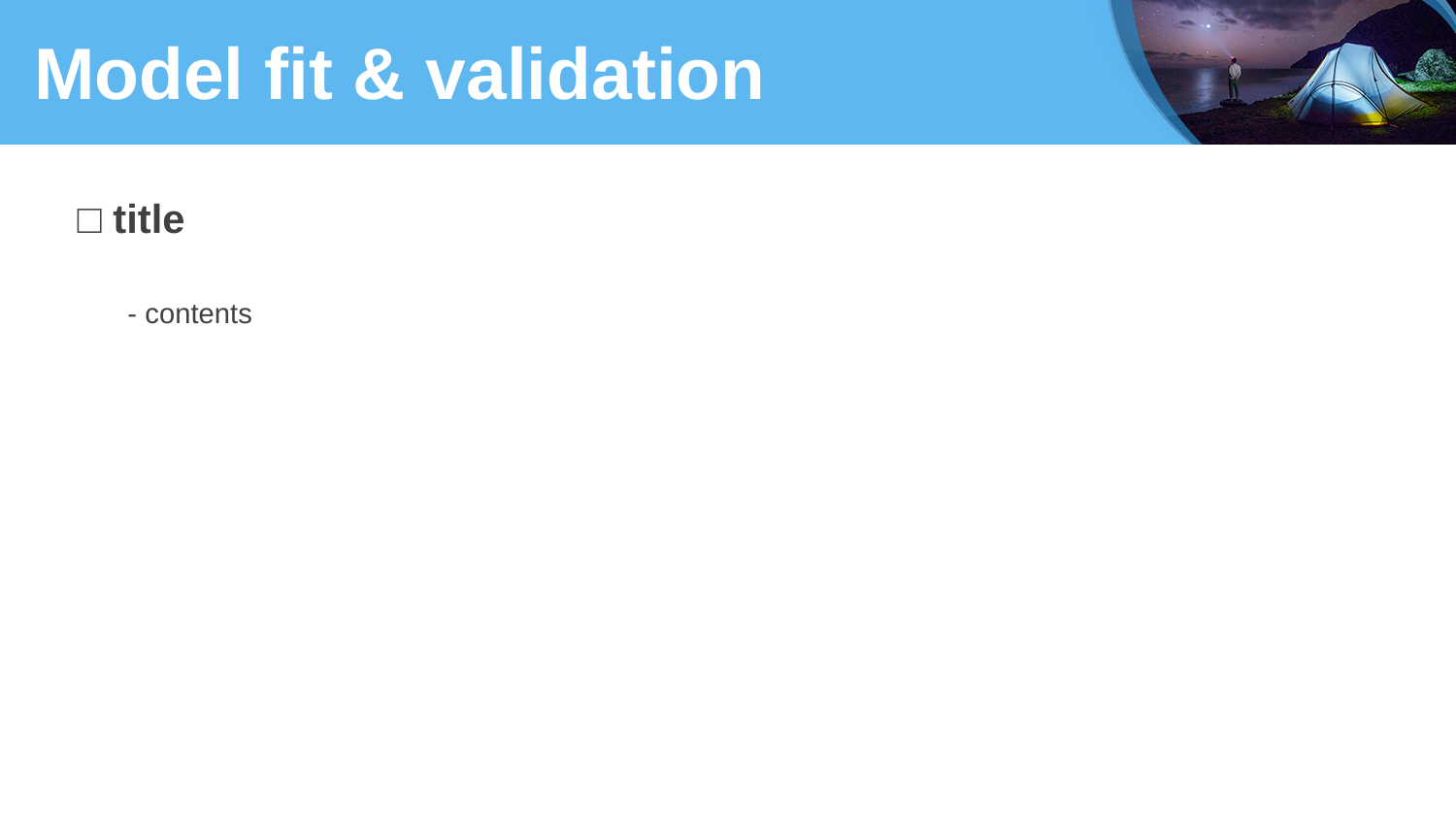

# Model fit & validation
□ title
- contents